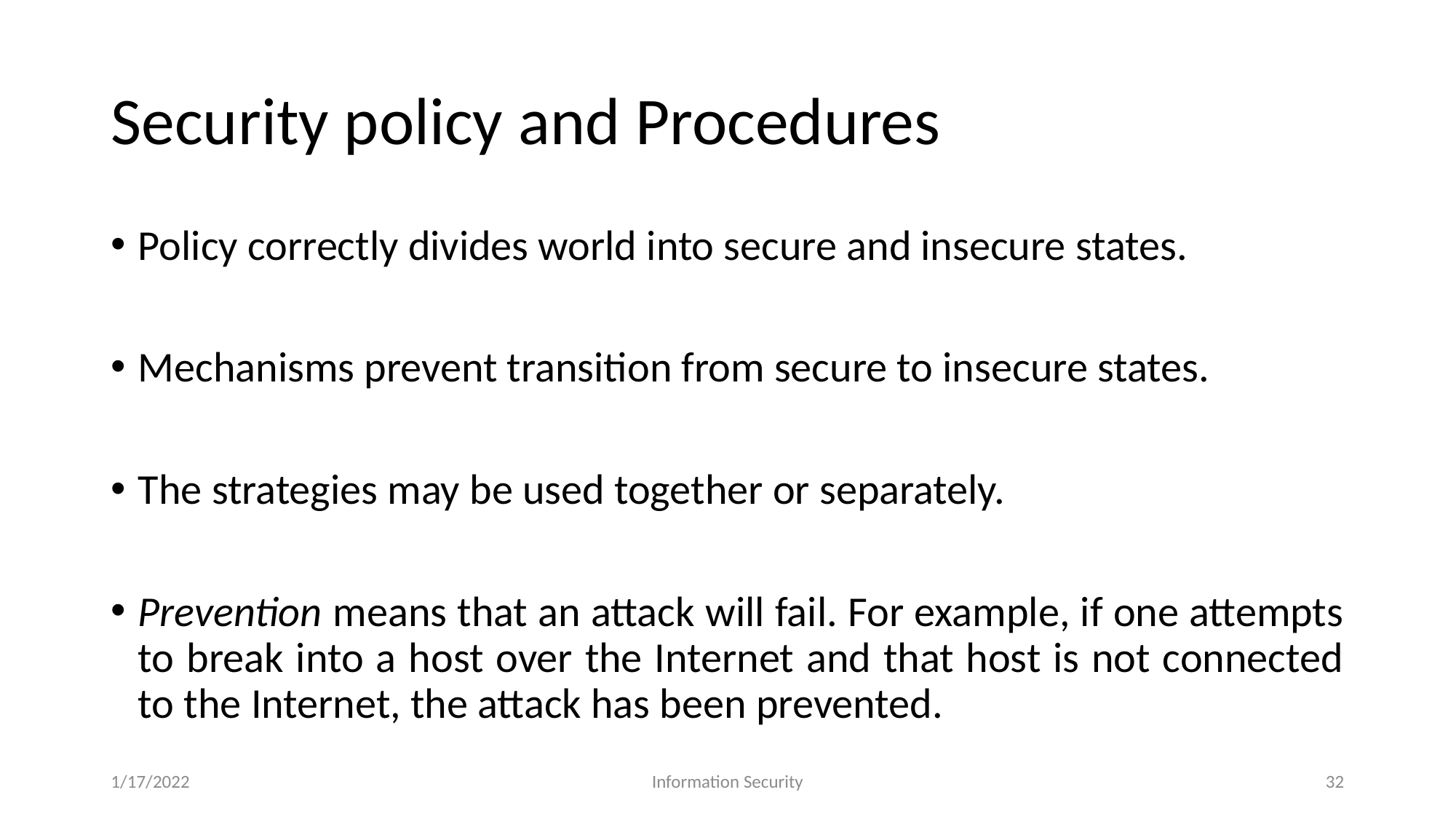

# Security policy and Procedures
Policy correctly divides world into secure and insecure states.

Mechanisms prevent transition from secure to insecure states.

The strategies may be used together or separately.

Prevention means that an attack will fail. For example, if one attempts to break into a host over the Internet and that host is not connected to the Internet, the attack has been prevented.
1/17/2022
Information Security
32